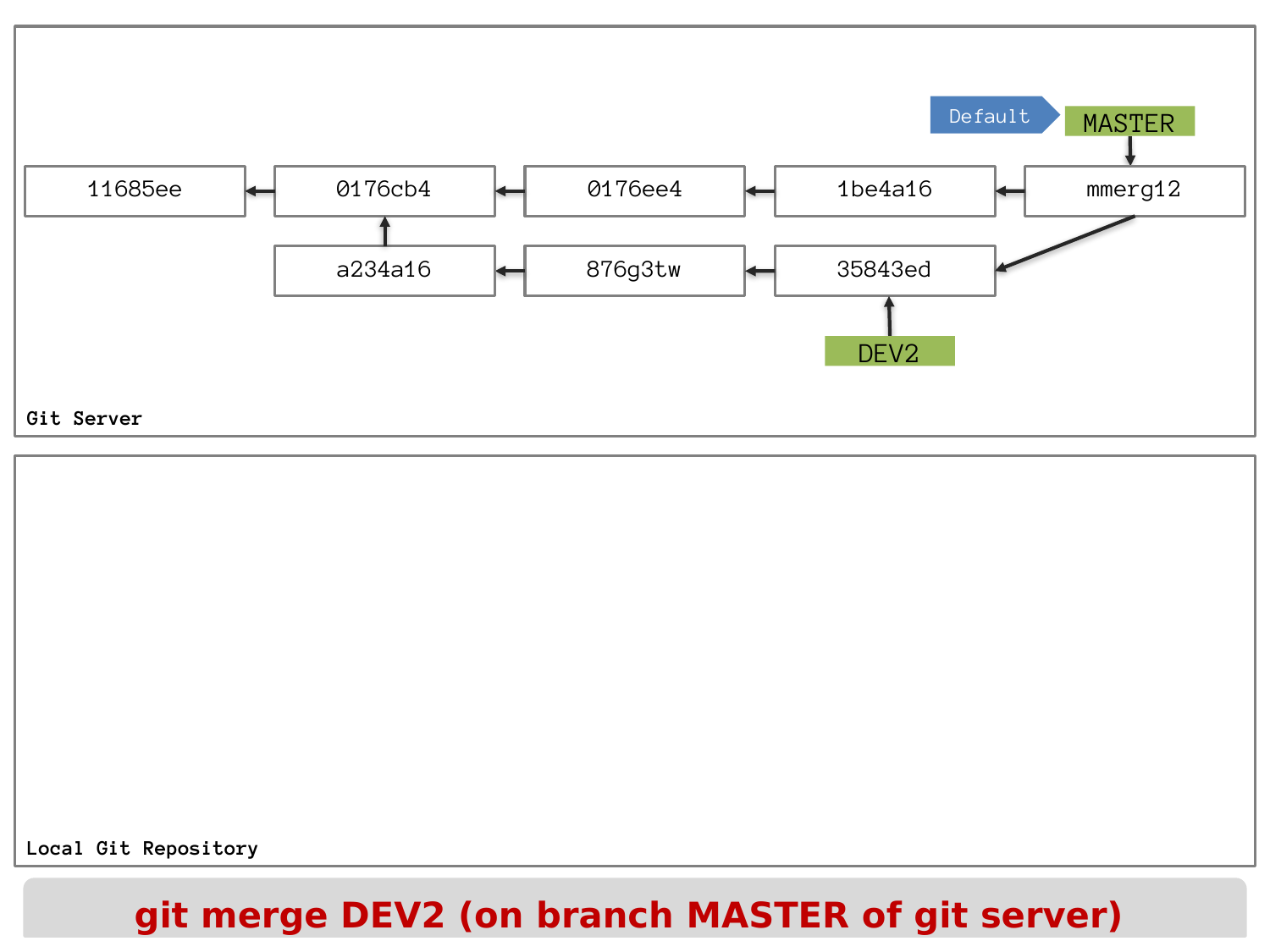

Default
MASTER

11685ee

0176cb4

0176ee4

1be4a16

mmerg12

a234a16

876g3tw

35843ed
DEV2
git merge DEV2 (on branch MASTER of git server)